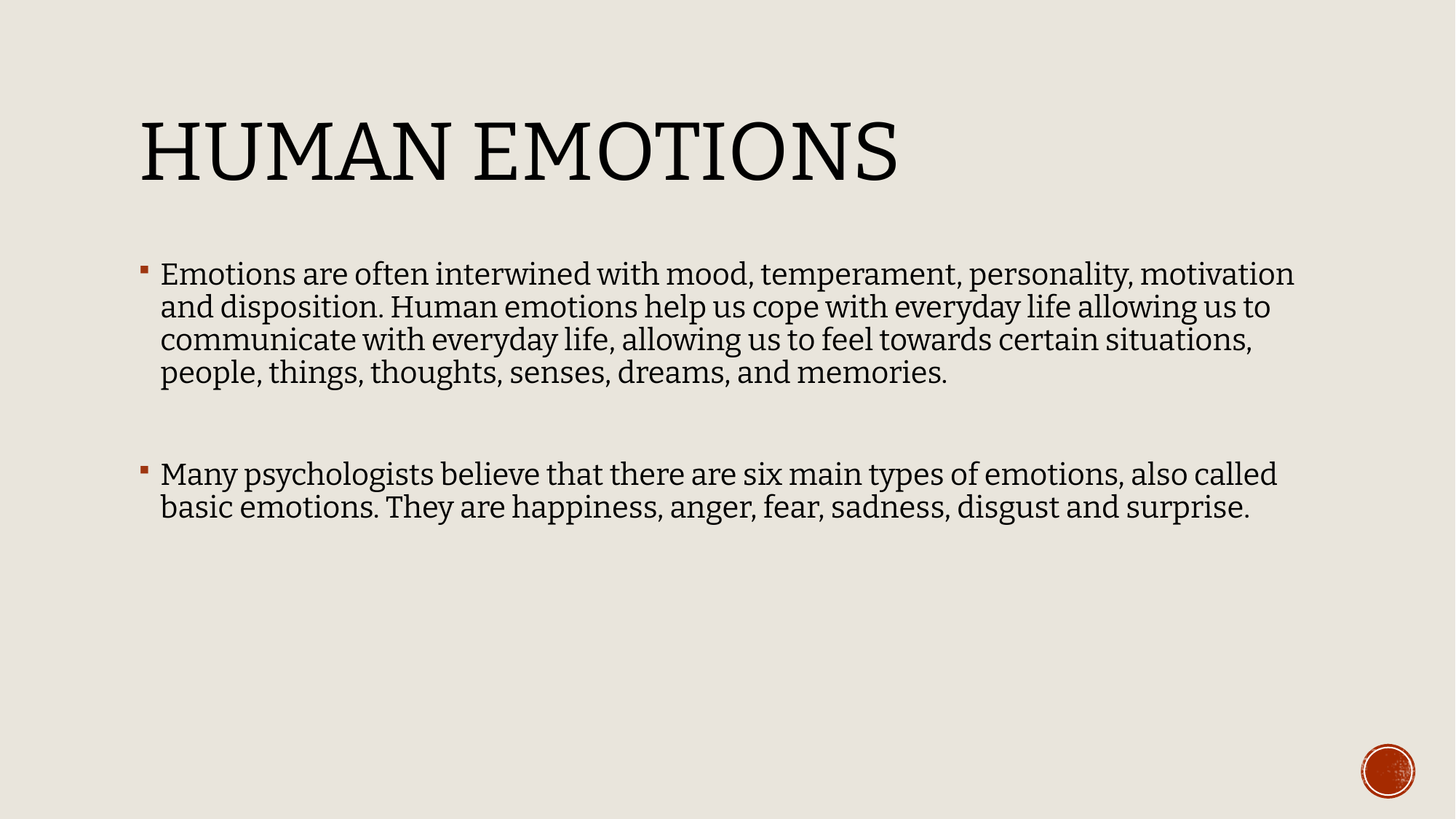

# Human Emotions
Emotions are often interwined with mood, temperament, personality, motivation and disposition. Human emotions help us cope with everyday life allowing us to communicate with everyday life, allowing us to feel towards certain situations, people, things, thoughts, senses, dreams, and memories.

Many psychologists believe that there are six main types of emotions, also called basic emotions. They are happiness, anger, fear, sadness, disgust and surprise.